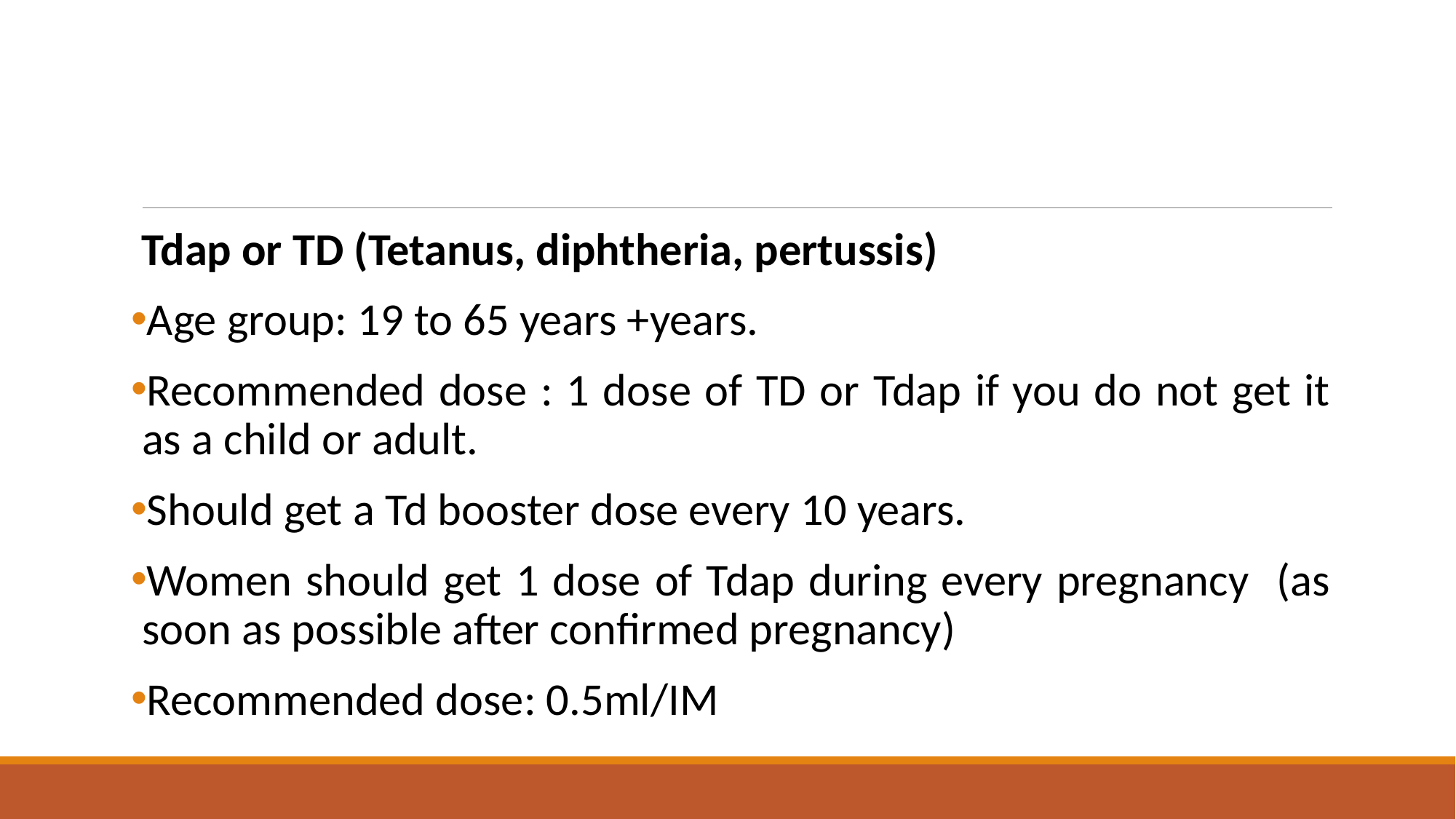

#
 Tdap or TD (Tetanus, diphtheria, pertussis)
Age group: 19 to 65 years +years.
Recommended dose : 1 dose of TD or Tdap if you do not get it as a child or adult.
Should get a Td booster dose every 10 years.
Women should get 1 dose of Tdap during every pregnancy  (as soon as possible after confirmed pregnancy)
Recommended dose: 0.5ml/IM